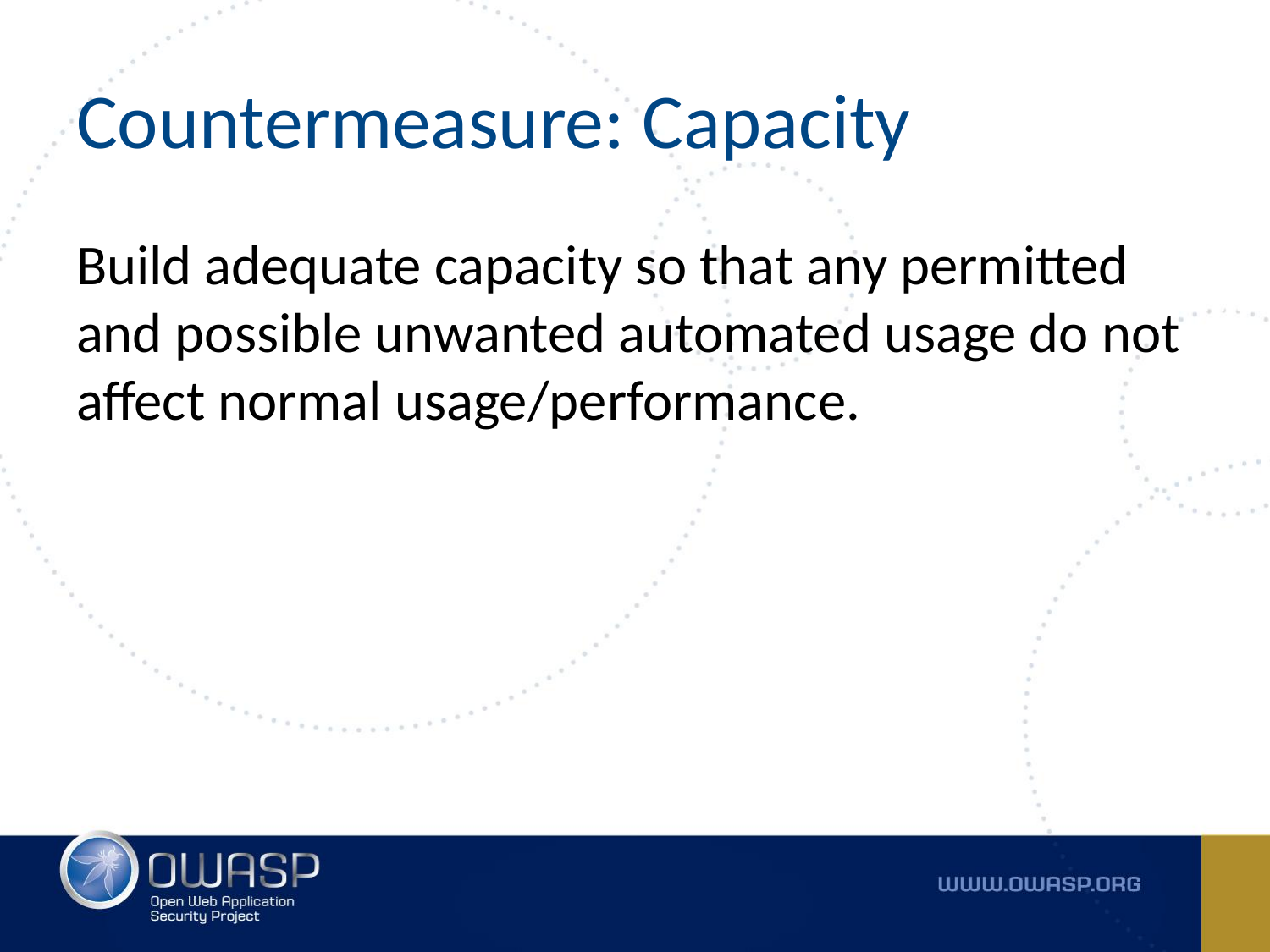

# Countermeasure: Capacity
Build adequate capacity so that any permitted and possible unwanted automated usage do not affect normal usage/performance.